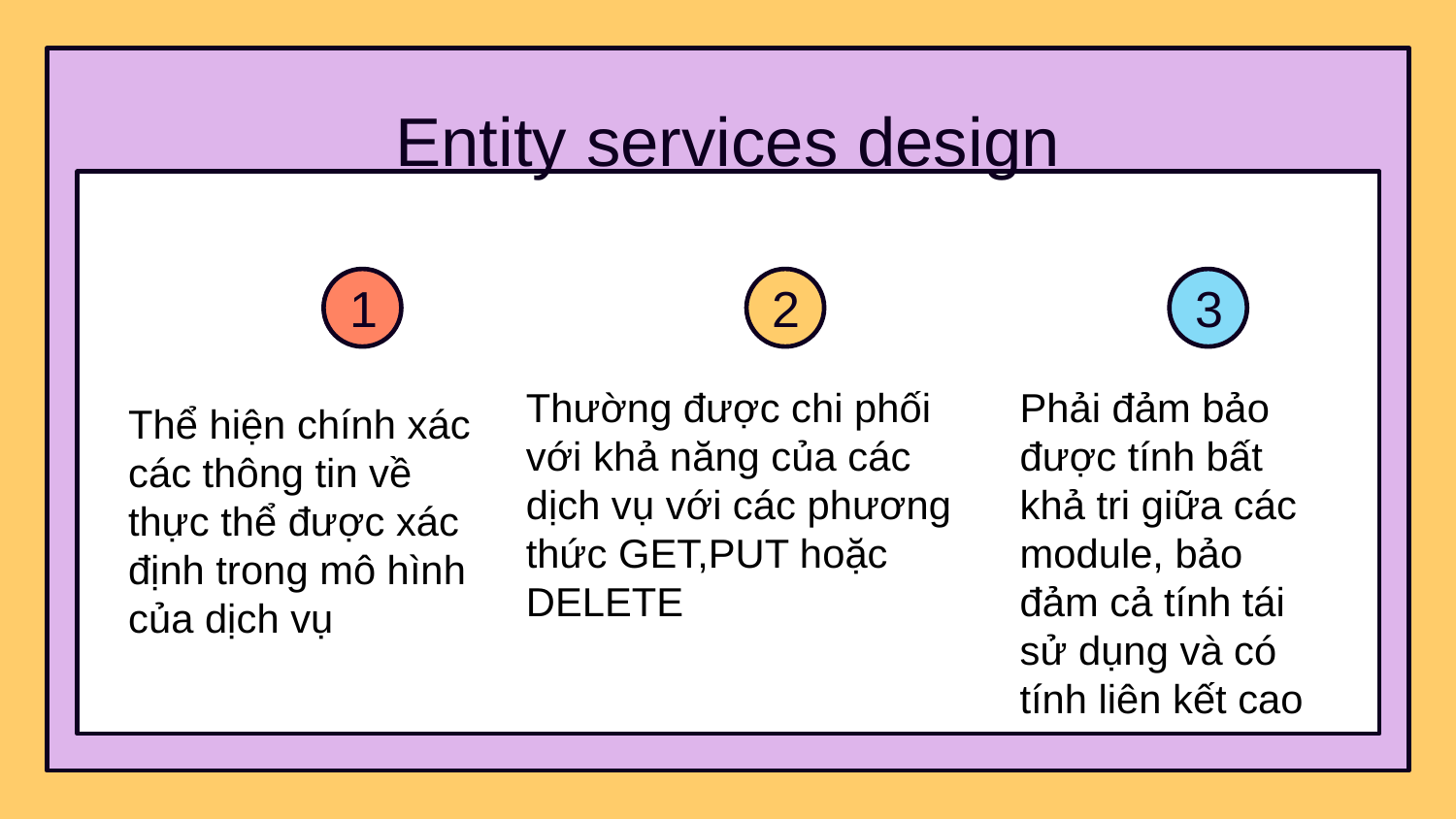

# Entity services design
1
2
3
Thường được chi phối với khả năng của các dịch vụ với các phương thức GET,PUT hoặc DELETE
Phải đảm bảo được tính bất khả tri giữa các module, bảo đảm cả tính tái sử dụng và có tính liên kết cao
Thể hiện chính xác các thông tin về thực thể được xác định trong mô hình của dịch vụ